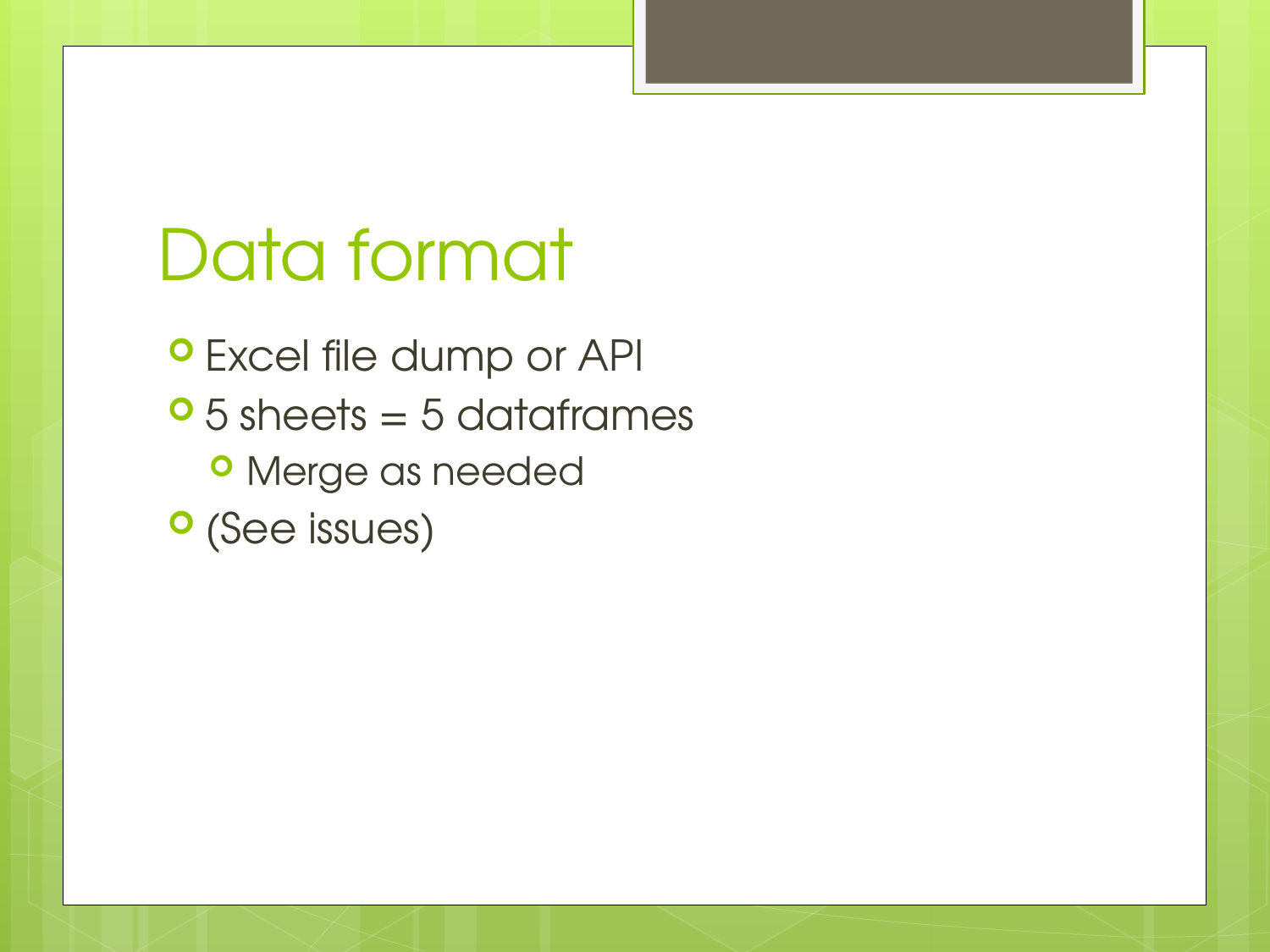

# Data format
Excel file dump or API
5 sheets = 5 dataframes
Merge as needed
(See issues)